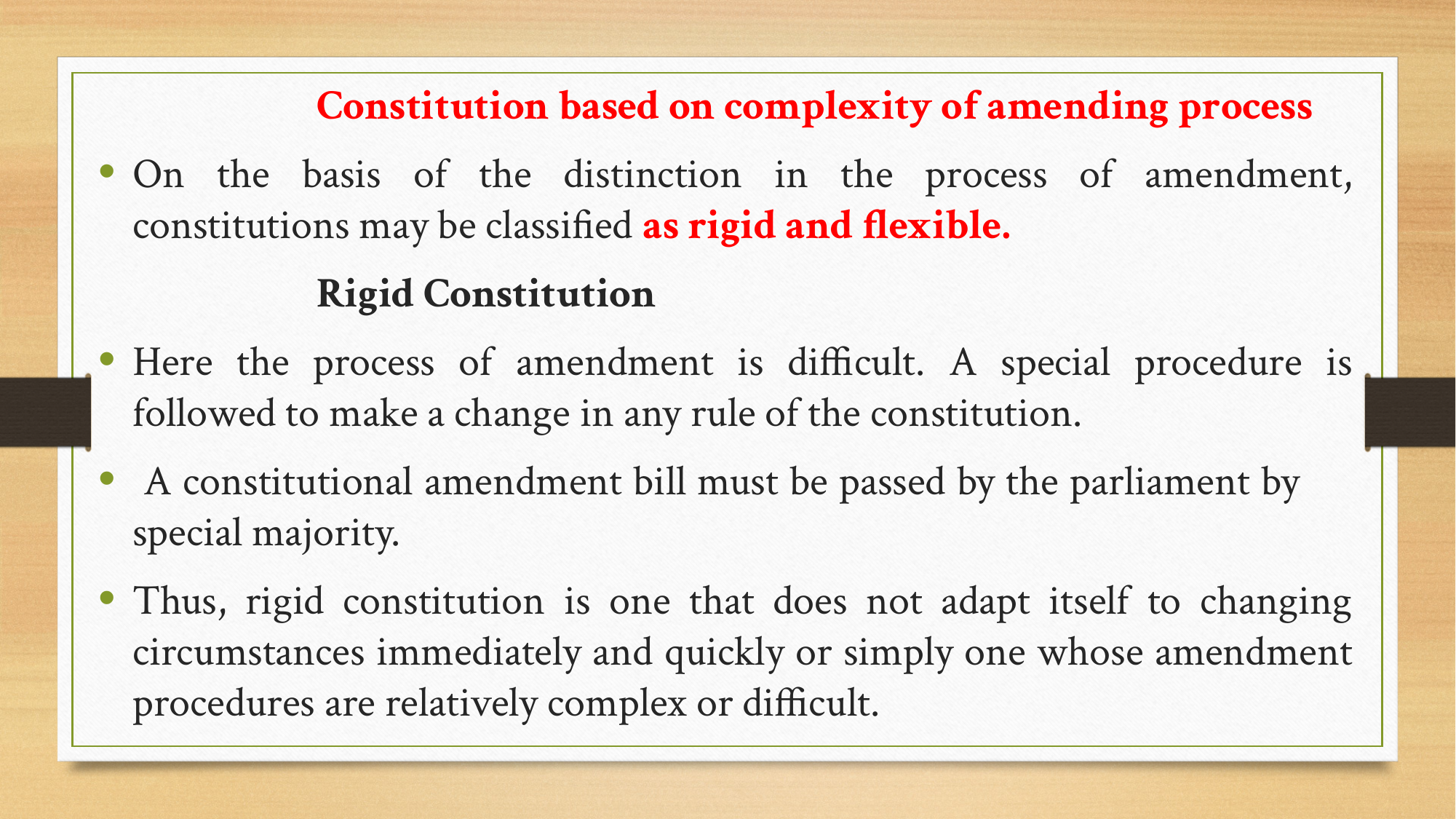

Constitution based on complexity of amending process
On the basis of the distinction in the process of amendment, constitutions may be classified as rigid and flexible.
		Rigid Constitution
Here the process of amendment is difficult. A special procedure is followed to make a change in any rule of the constitution.
 A constitutional amendment bill must be passed by the parliament by 	special majority.
Thus, rigid constitution is one that does not adapt itself to changing circumstances immediately and quickly or simply one whose amendment procedures are relatively complex or difficult.